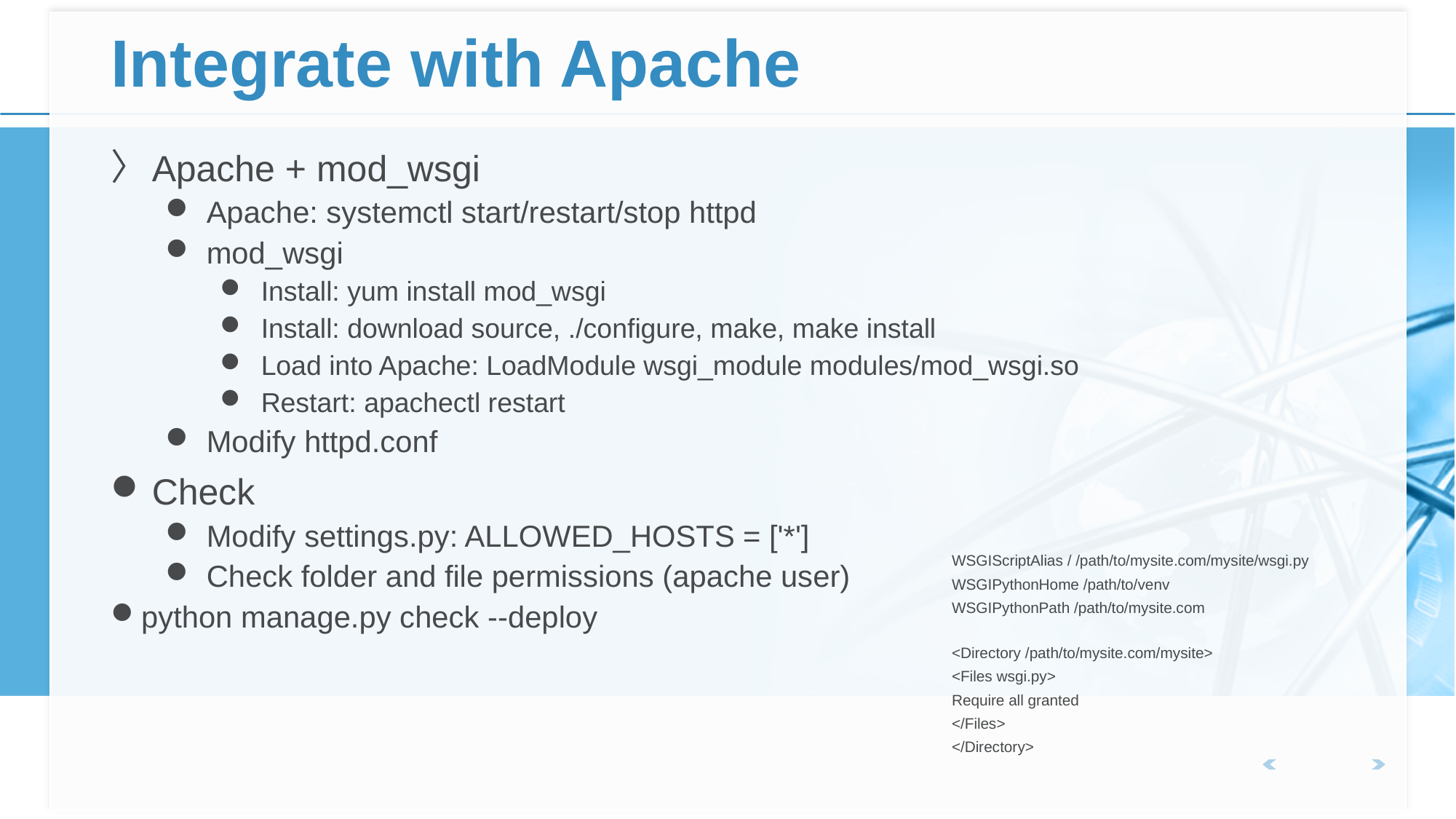

# Integrate with Apache
Apache + mod_wsgi
Apache: systemctl start/restart/stop httpd
mod_wsgi
Install: yum install mod_wsgi
Install: download source, ./configure, make, make install
Load into Apache: LoadModule wsgi_module modules/mod_wsgi.so
Restart: apachectl restart
Modify httpd.conf
Check
Modify settings.py: ALLOWED_HOSTS = ['*']
Check folder and file permissions (apache user)
python manage.py check --deploy
WSGIScriptAlias / /path/to/mysite.com/mysite/wsgi.py
WSGIPythonHome /path/to/venv
WSGIPythonPath /path/to/mysite.com

<Directory /path/to/mysite.com/mysite>
<Files wsgi.py>
Require all granted
</Files>
</Directory>